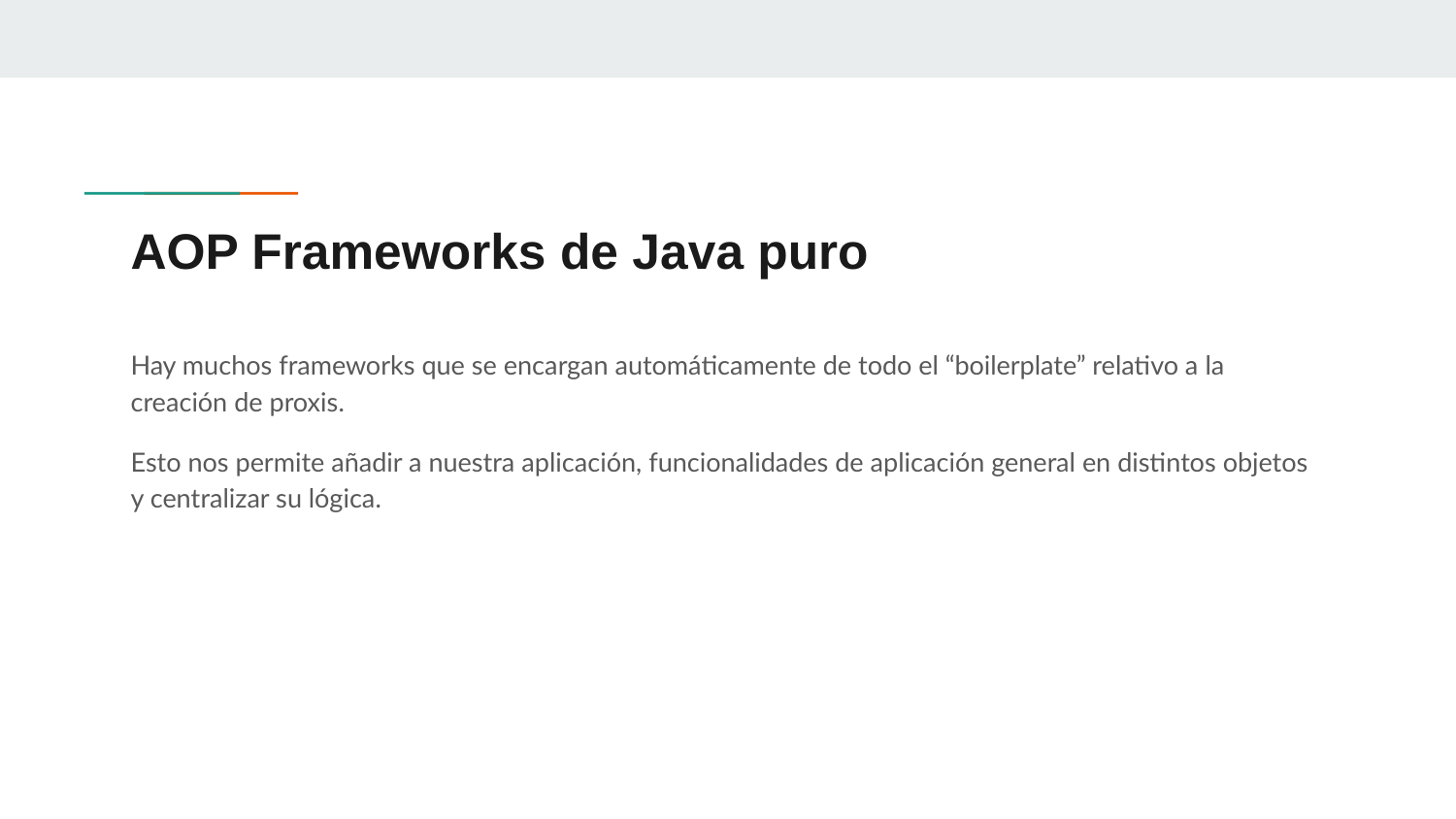

# AOP Frameworks de Java puro
Hay muchos frameworks que se encargan automáticamente de todo el “boilerplate” relativo a la creación de proxis.
Esto nos permite añadir a nuestra aplicación, funcionalidades de aplicación general en distintos objetos y centralizar su lógica.